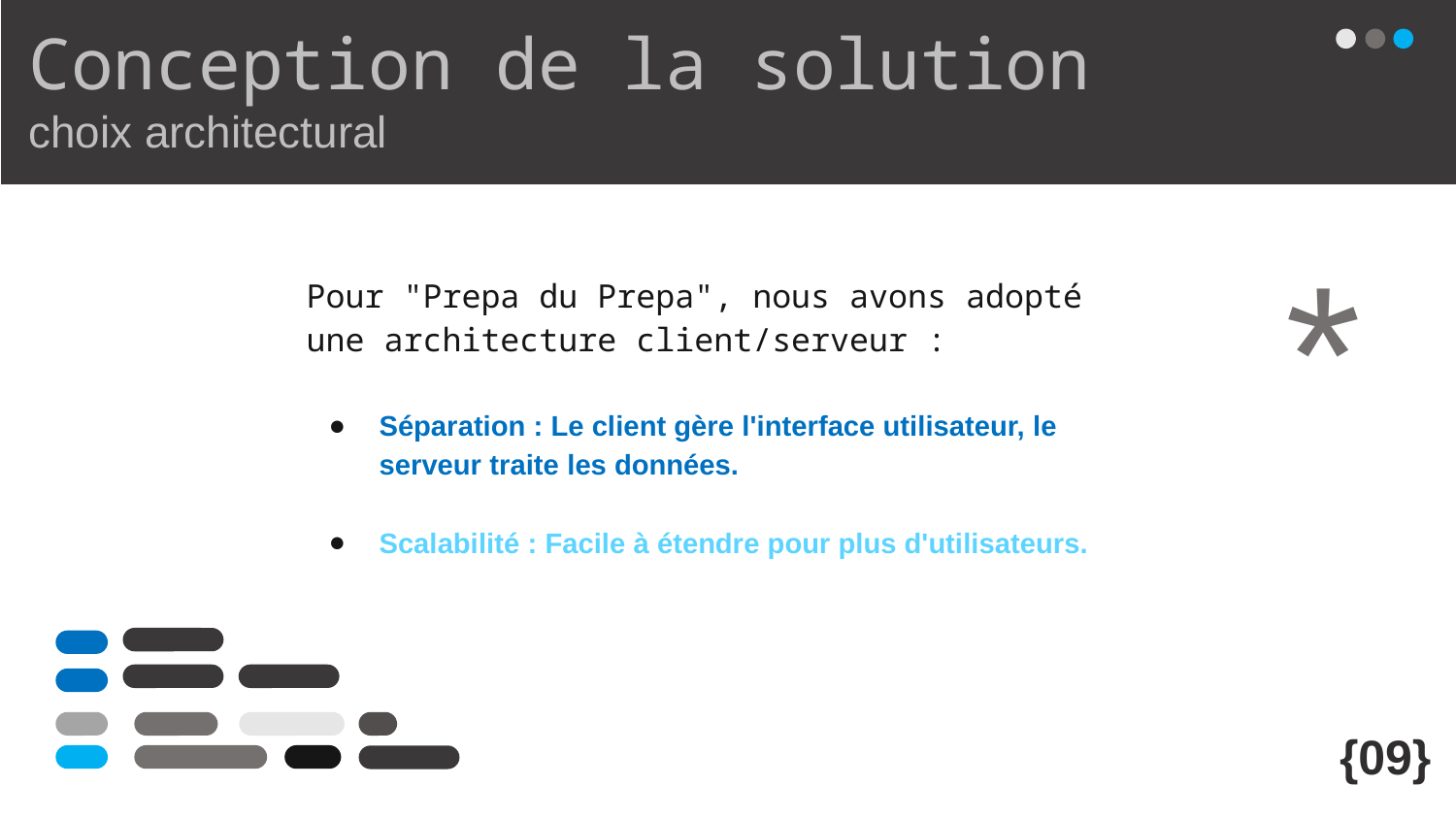

# Conception de la solution choix architectural
*
Pour "Prepa du Prepa", nous avons adopté une architecture client/serveur :

Séparation : Le client gère l'interface utilisateur, le serveur traite les données.

Scalabilité : Facile à étendre pour plus d'utilisateurs.

{09}